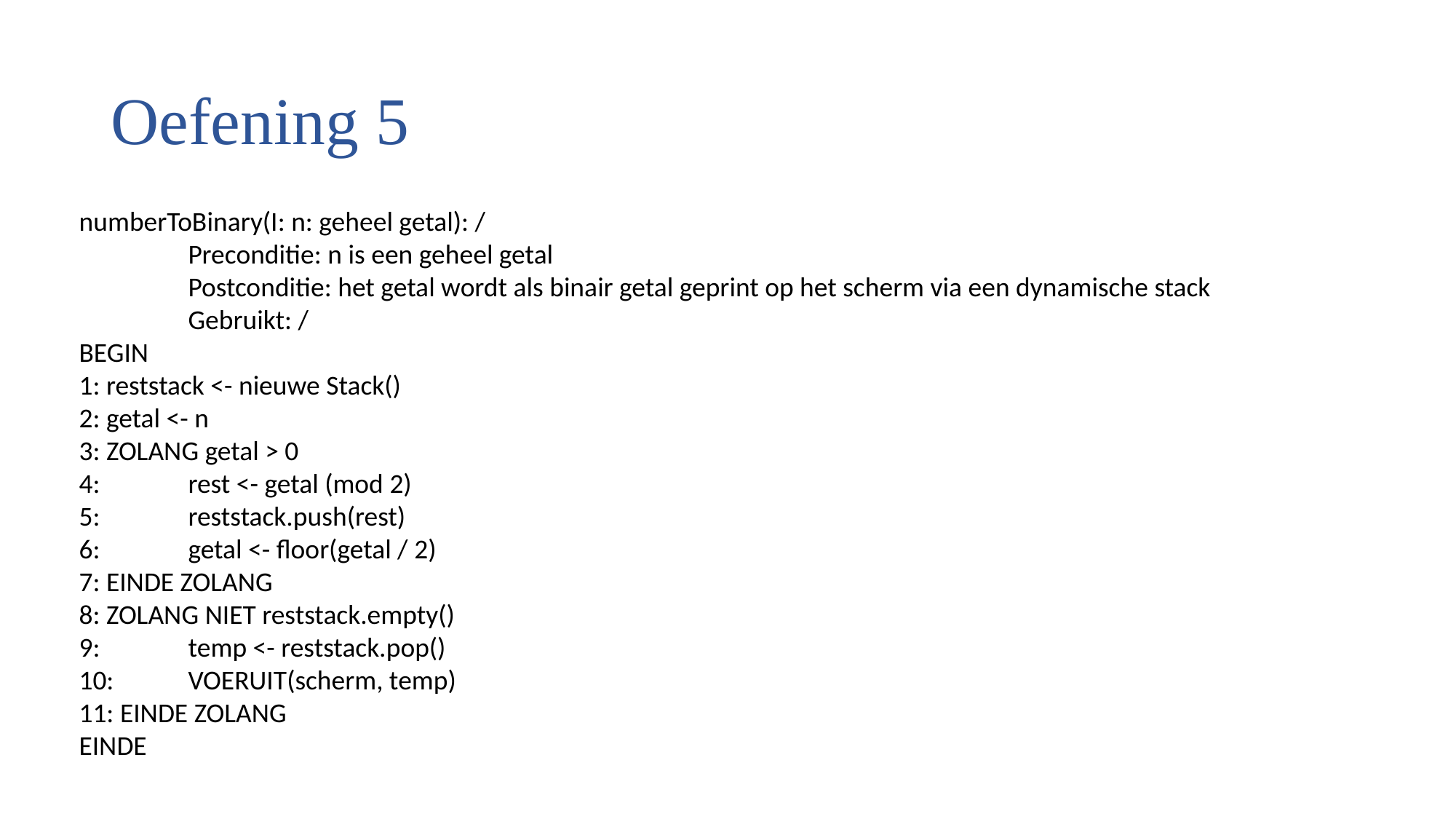

# Oefening 5
numberToBinary(I: n: geheel getal): /
	Preconditie: n is een geheel getal
	Postconditie: het getal wordt als binair getal geprint op het scherm via een dynamische stack
	Gebruikt: /
BEGIN
1: reststack <- nieuwe Stack()
2: getal <- n
3: ZOLANG getal > 0
4: 	rest <- getal (mod 2)
5: 	reststack.push(rest)
6: 	getal <- floor(getal / 2)
7: EINDE ZOLANG
8: ZOLANG NIET reststack.empty()
9:	temp <- reststack.pop()
10: 	VOERUIT(scherm, temp)
11: EINDE ZOLANG
EINDE